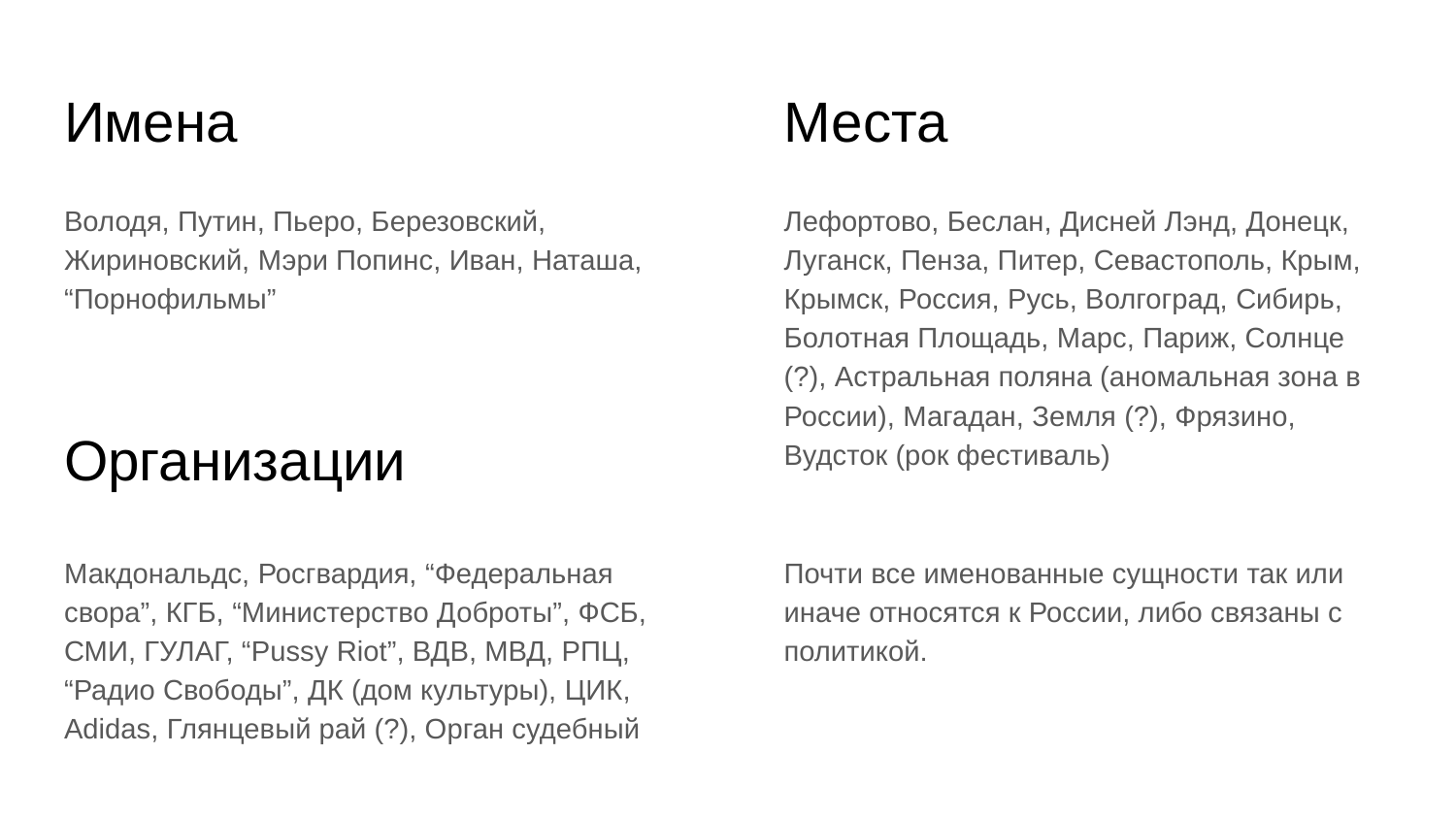

# Имена
Места
Володя, Путин, Пьеро, Березовский, Жириновский, Мэри Попинс, Иван, Наташа, “Порнофильмы”
Лефортово, Беслан, Дисней Лэнд, Донецк, Луганск, Пенза, Питер, Севастополь, Крым, Крымск, Россия, Русь, Волгоград, Сибирь, Болотная Площадь, Марс, Париж, Солнце (?), Астральная поляна (аномальная зона в России), Магадан, Земля (?), Фрязино, Вудсток (рок фестиваль)

Организации
Макдональдс, Росгвардия, “Федеральная свора”, КГБ, “Министерство Доброты”, ФСБ, СМИ, ГУЛАГ, “Pussy Riot”, ВДВ, МВД, РПЦ, “Радио Свободы”, ДК (дом культуры), ЦИК, Adidas, Глянцевый рай (?), Орган судебный

Почти все именованные сущности так или иначе относятся к России, либо связаны с политикой.